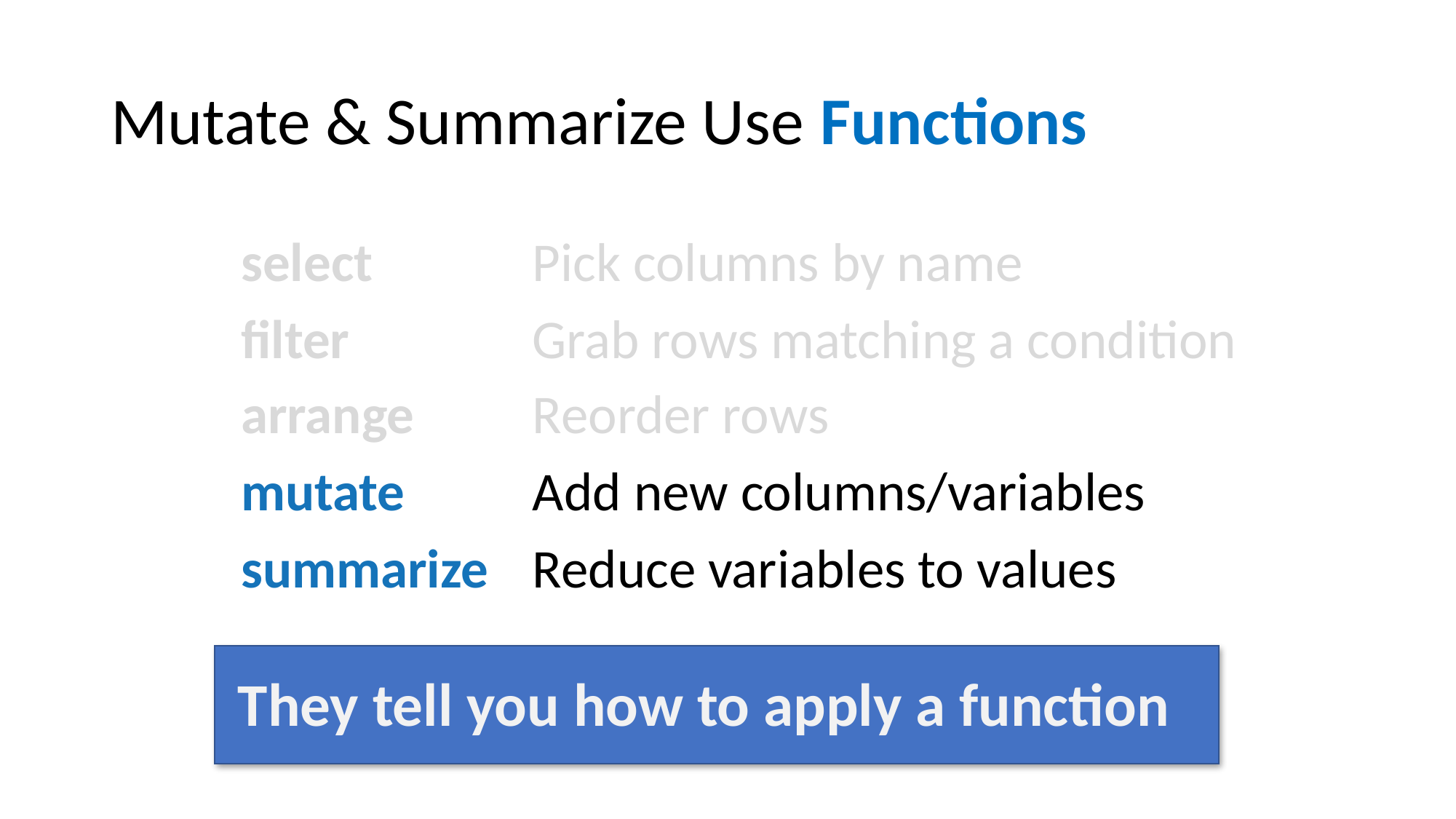

# Mutate & Summarize Use Functions
| select | Pick columns by name |
| --- | --- |
| filter | Grab rows matching a condition |
| arrange | Reorder rows |
| mutate | Add new columns/variables |
| summarize | Reduce variables to values |
|  |  |
|  |  |

They tell you how to apply a function